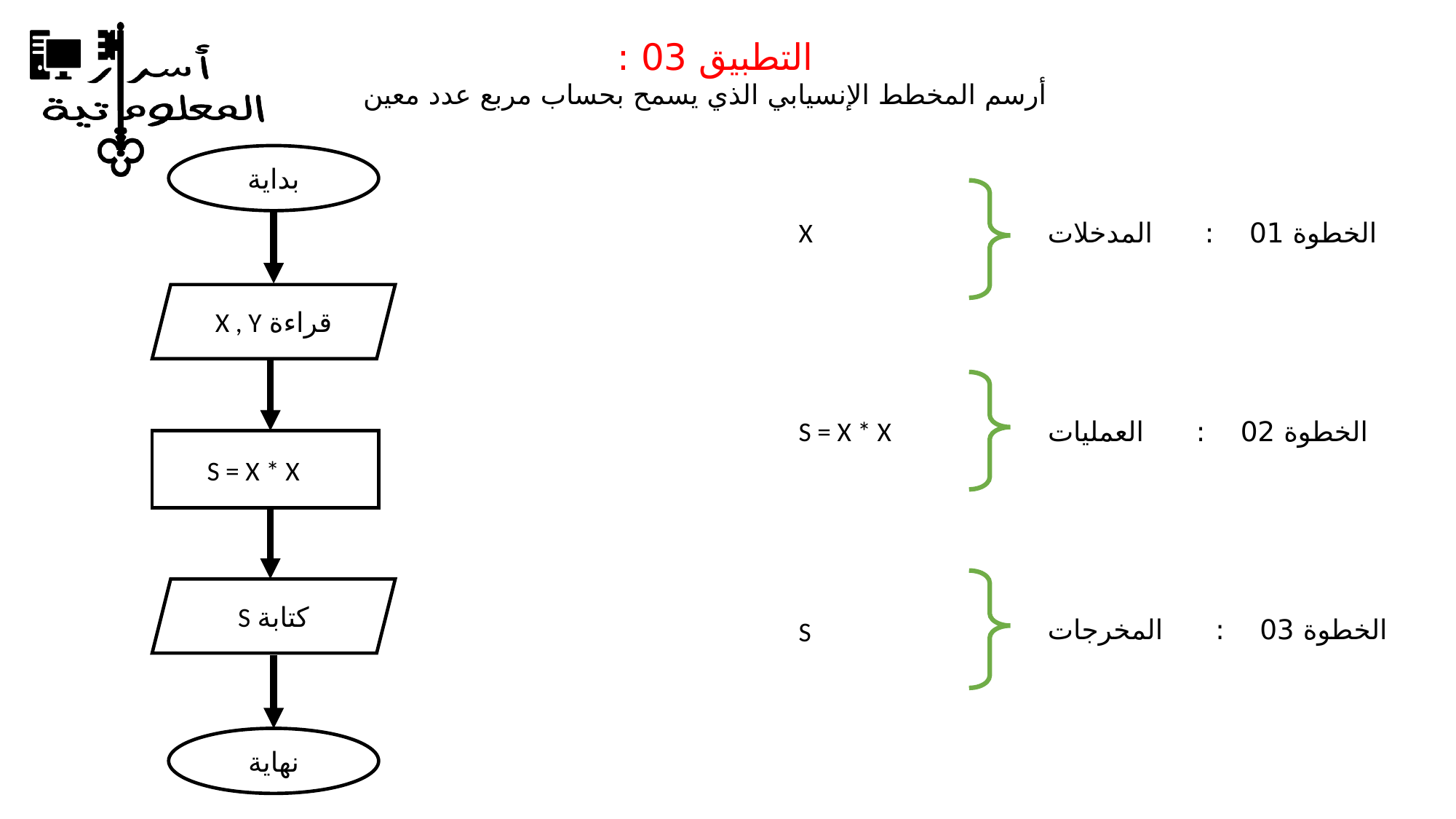

التطبيق 03 :
 أرسم المخطط الإنسيابي الذي يسمح بحساب مربع عدد معين
بداية

X
الخطوة 01    :      المدخلات
قراءة X , Y

S = X * X
الخطوة 02    :      العمليات

S = X * X

كتابة S
الخطوة 03    :      المخرجات
S
نهاية